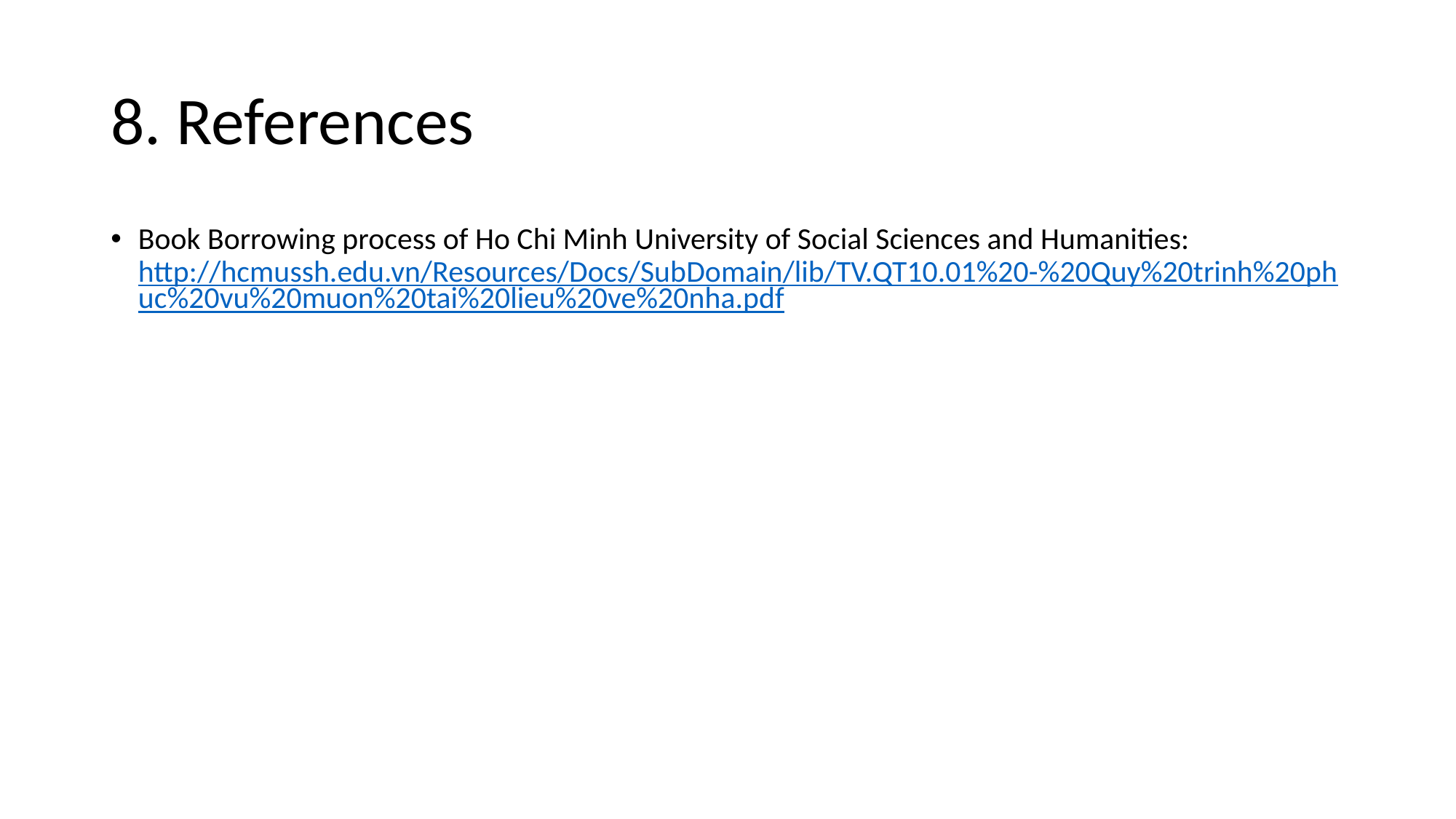

# 8. References
Book Borrowing process of Ho Chi Minh University of Social Sciences and Humanities: http://hcmussh.edu.vn/Resources/Docs/SubDomain/lib/TV.QT10.01%20-%20Quy%20trinh%20phuc%20vu%20muon%20tai%20lieu%20ve%20nha.pdf